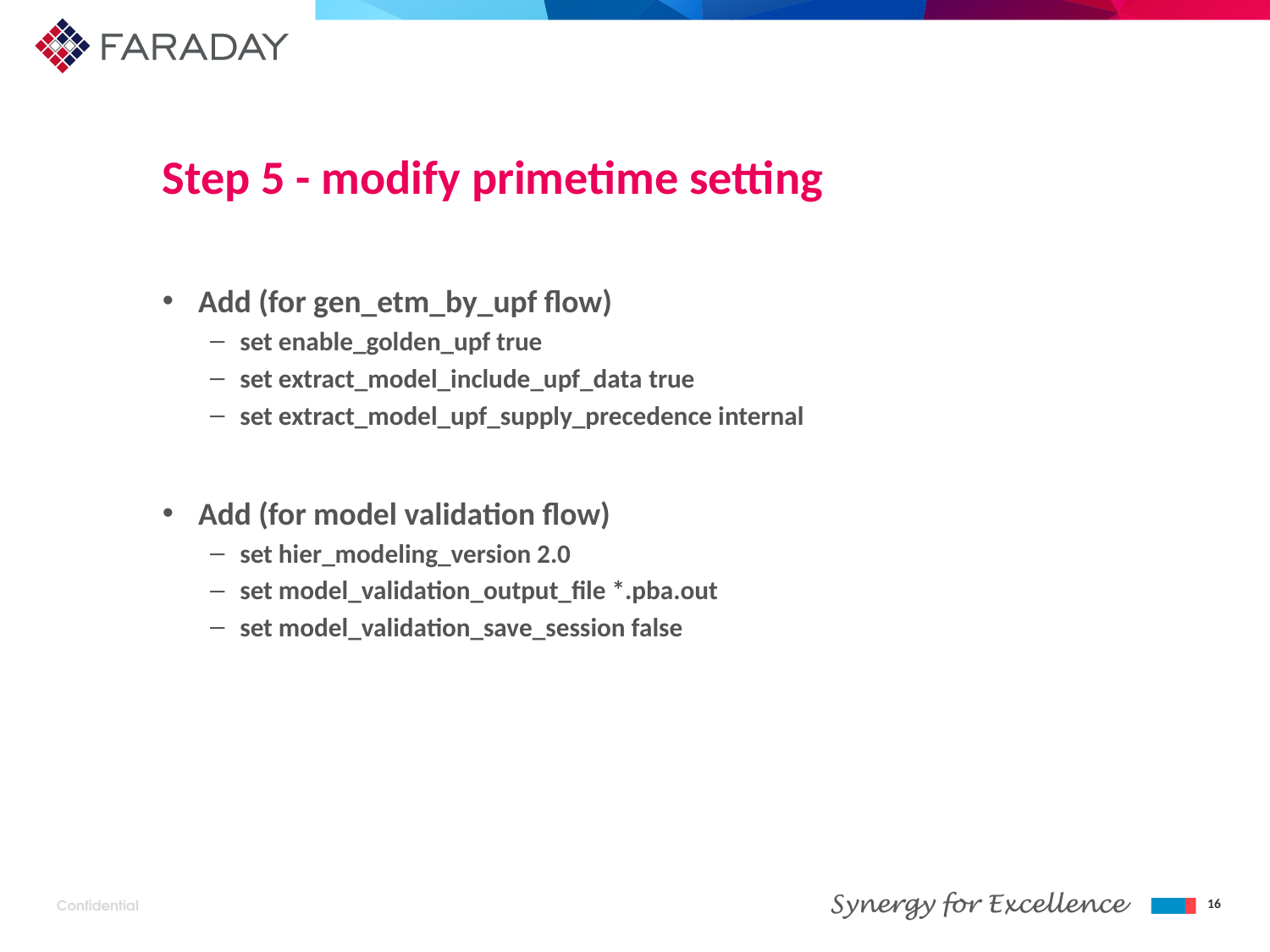

# Step 5 - modify primetime setting
Add (for gen_etm_by_upf flow)
set enable_golden_upf true
set extract_model_include_upf_data true
set extract_model_upf_supply_precedence internal

Add (for model validation flow)
set hier_modeling_version 2.0
set model_validation_output_file *.pba.out
set model_validation_save_session false